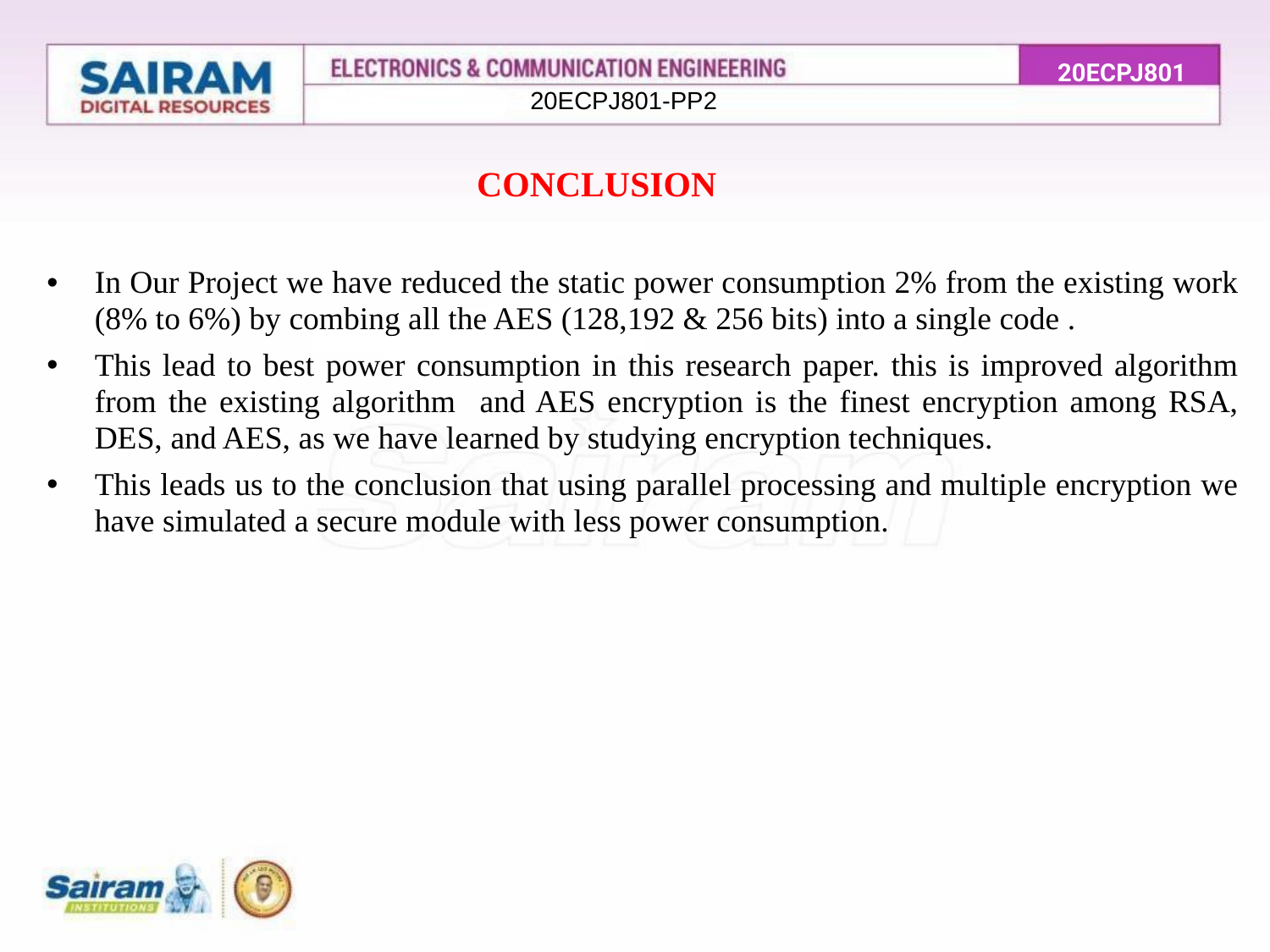

20ECPJ801
220ECPJ801-PP2

CONCLUSION
In Our Project we have reduced the static power consumption 2% from the existing work (8% to 6%) by combing all the AES (128,192 & 256 bits) into a single code .
This lead to best power consumption in this research paper. this is improved algorithm from the existing algorithm  and AES encryption is the finest encryption among RSA, DES, and AES, as we have learned by studying encryption techniques.
This leads us to the conclusion that using parallel processing and multiple encryption we have simulated a secure module with less power consumption.

2